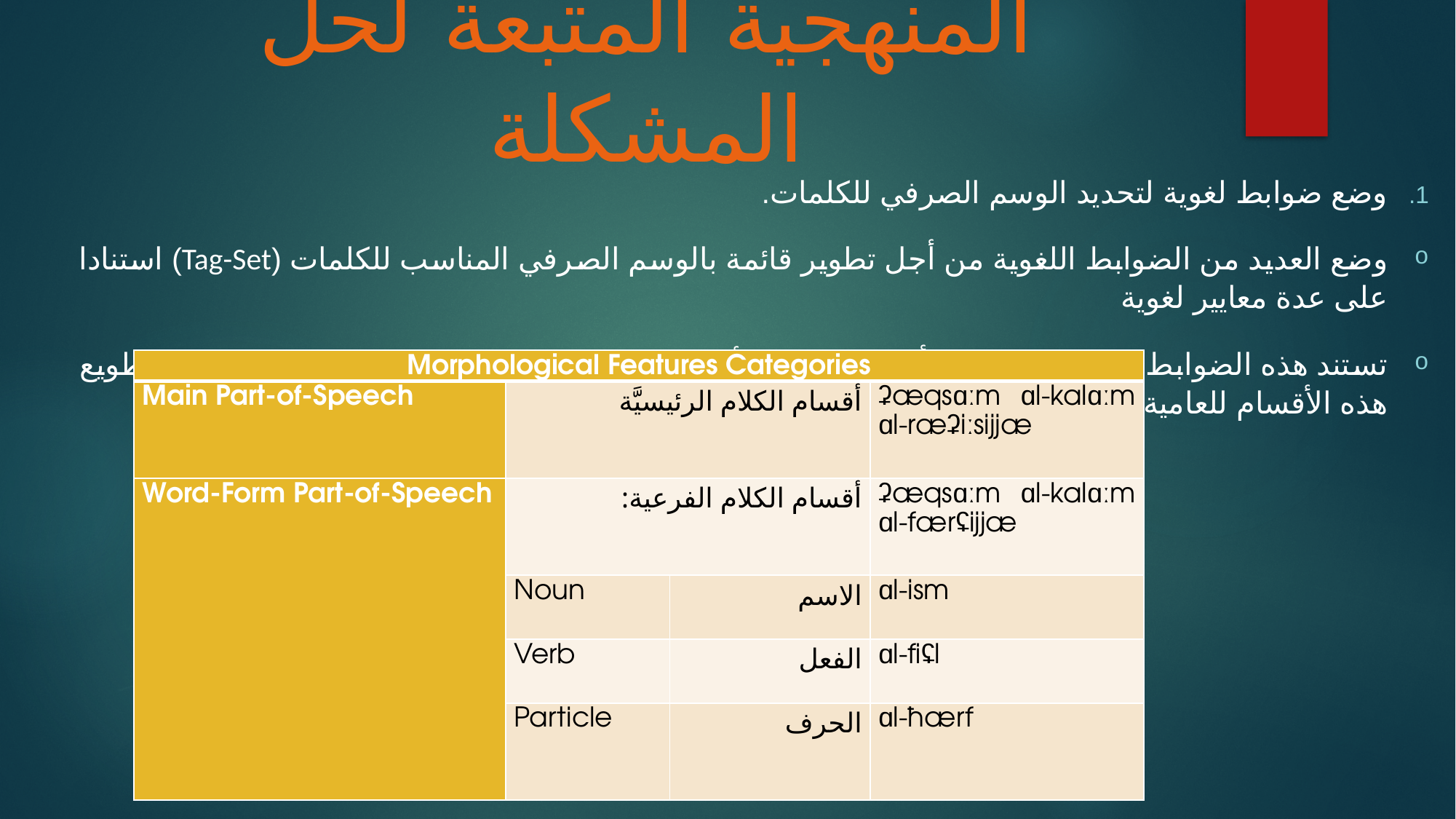

# المنهجية المتبعة لحل المشكلة
وضع ضوابط لغوية لتحديد الوسم الصرفي للكلمات.
وضع العديد من الضوابط اللغوية من أجل تطوير قائمة بالوسم الصرفي المناسب للكلمات (Tag-Set) استنادا على عدة معايير لغوية
تستند هذه الضوابط إلى اعتماد نفس أقسام الكلام الأساسية والفرعية في اللغة العربية الفصحى مع تطويع هذه الأقسام للعامية وإضافة أقسام كلام أخرى إن  لزم الأمر

| Morphological Features Categories |  |  |  |
| --- | --- | --- | --- |
| Main Part-of-Speech | أقسام الكلام الرئيسيَّة |  | ʡæqsɑːm ɑl-kalɑːm ɑl-ræʡiːsijjæ |
| Word-Form Part-of-Speech | أقسام الكلام الفرعية: |  | ʡæqsɑːm ɑl-kalɑːm ɑl-færʢijjæ |
|  | Noun | الاسم | ɑl-ism |
|  | Verb | الفعل | ɑl-fiʢl |
|  | Particle | الحرف | ɑl-ħærf |